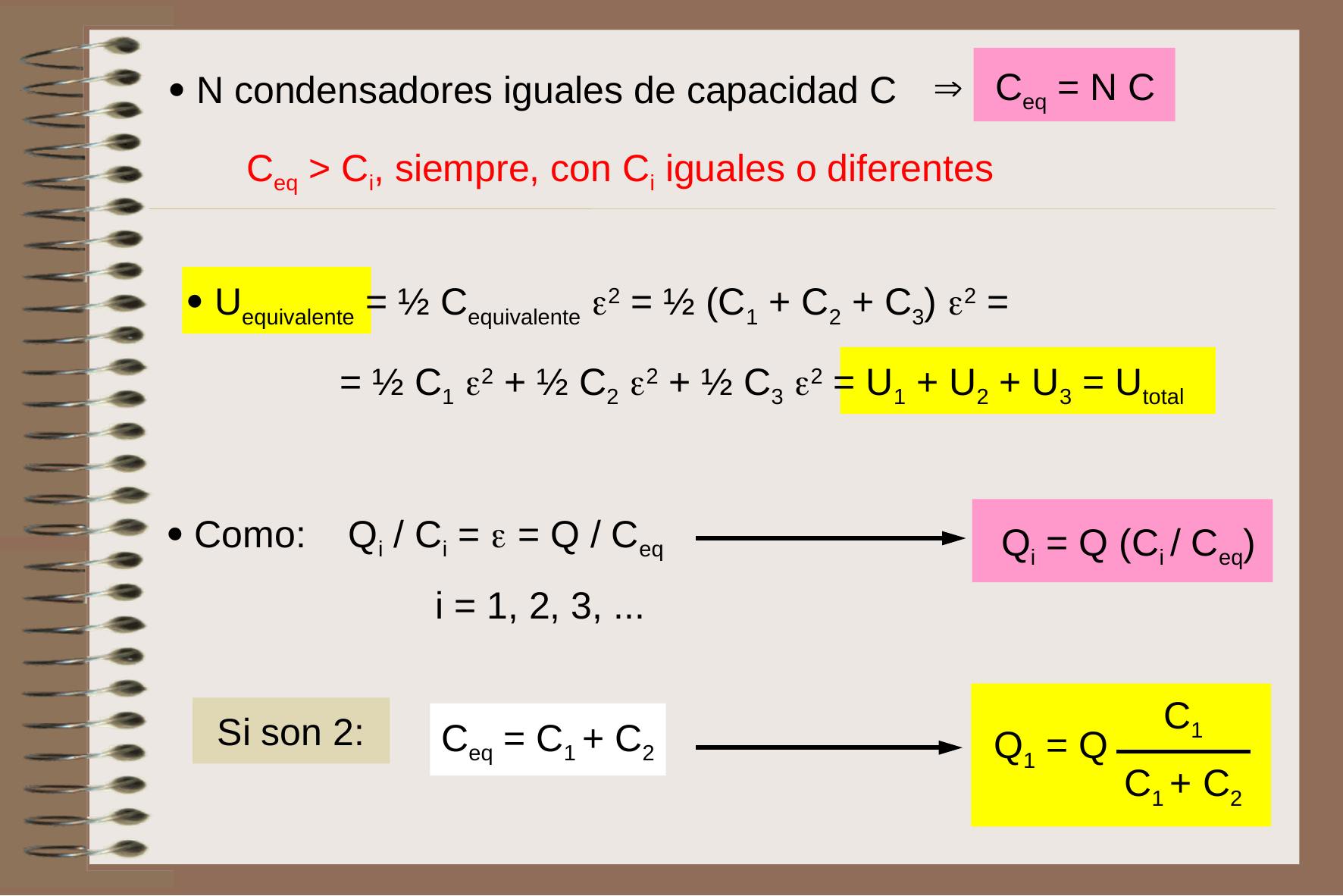

⇒   Ceq = N C
• N condensadores iguales de capacidad C
Ceq > Ci, siempre, con Ci iguales o diferentes
• Uequivalente = ½ Cequivalente ε2 = ½ (C1 + C2 + C3) ε2 =
= ½ C1 ε2 + ½ C2 ε2 + ½ C3 ε2 = U1 + U2 + U3 = Utotal

    Qi = Q (Ci / Ceq)
• Como:    Qi / Ci = ε = Q / Ceq
i = 1, 2, 3, ...

C1
Q1 = Q
C1 + C2
Si son 2:
Ceq = C1 + C2